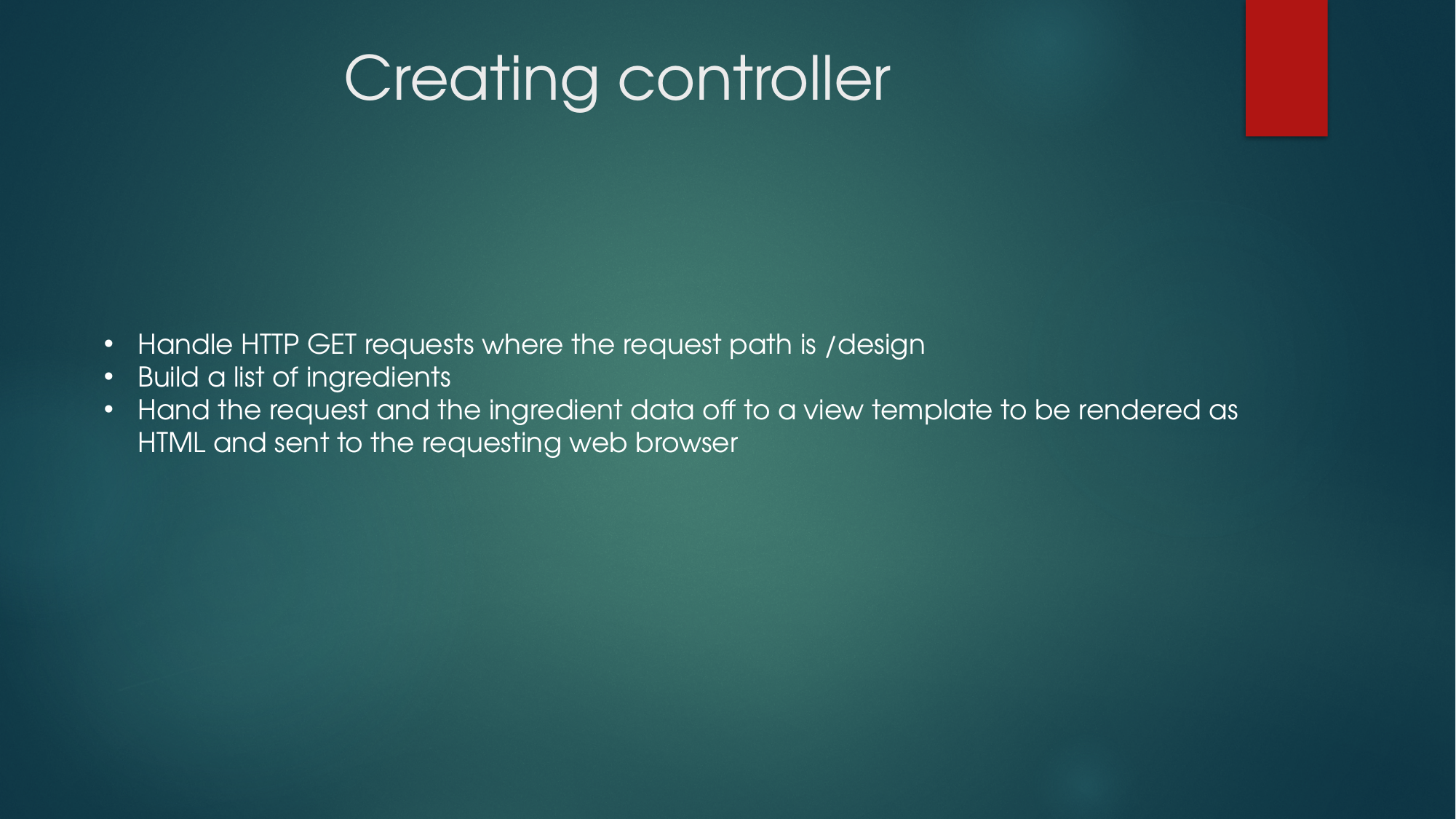

# Creating controller
Handle HTTP GET requests where the request path is /design
Build a list of ingredients
Hand the request and the ingredient data off to a view template to be rendered as HTML and sent to the requesting web browser